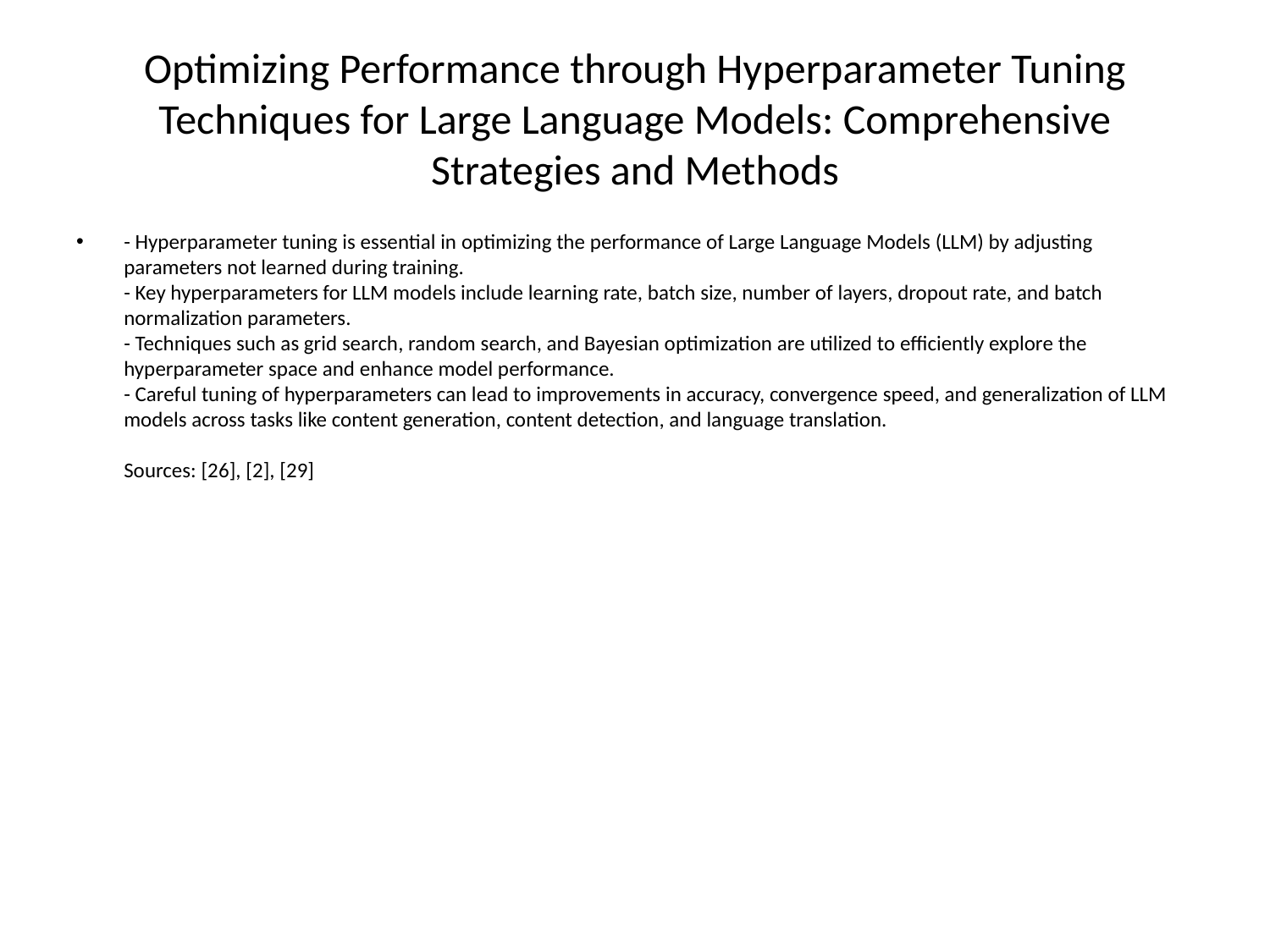

# Optimizing Performance through Hyperparameter Tuning Techniques for Large Language Models: Comprehensive Strategies and Methods
- Hyperparameter tuning is essential in optimizing the performance of Large Language Models (LLM) by adjusting parameters not learned during training.
- Key hyperparameters for LLM models include learning rate, batch size, number of layers, dropout rate, and batch normalization parameters.
- Techniques such as grid search, random search, and Bayesian optimization are utilized to efficiently explore the hyperparameter space and enhance model performance.
- Careful tuning of hyperparameters can lead to improvements in accuracy, convergence speed, and generalization of LLM models across tasks like content generation, content detection, and language translation.
Sources: [26], [2], [29]